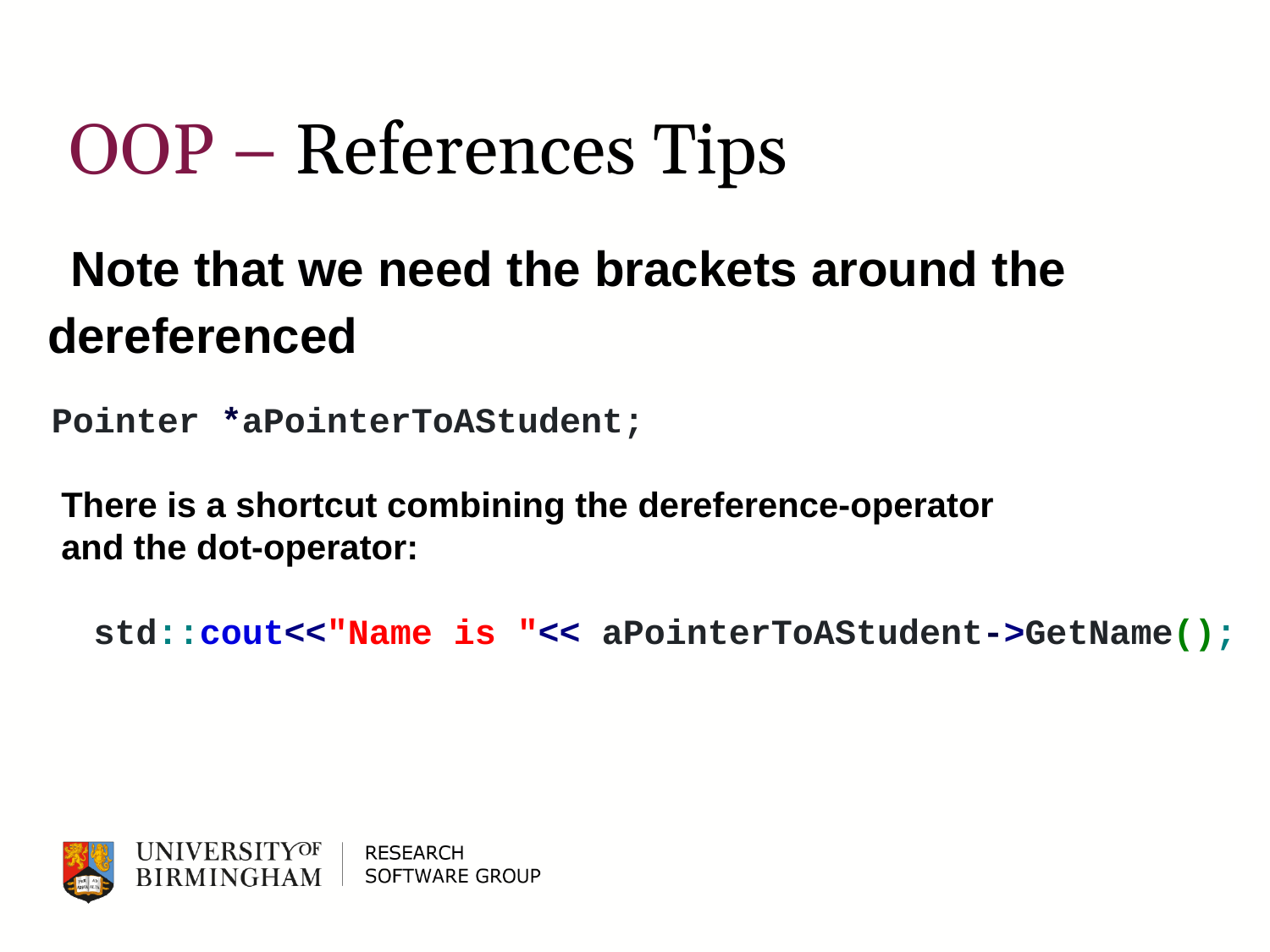

# OOP – References Tips
 Note that we need the brackets around the dereferenced
Pointer *aPointerToAStudent;

 There is a shortcut combining the dereference-operator
 and the dot-operator:

  std::cout<<"Name is "<< aPointerToAStudent->GetName();